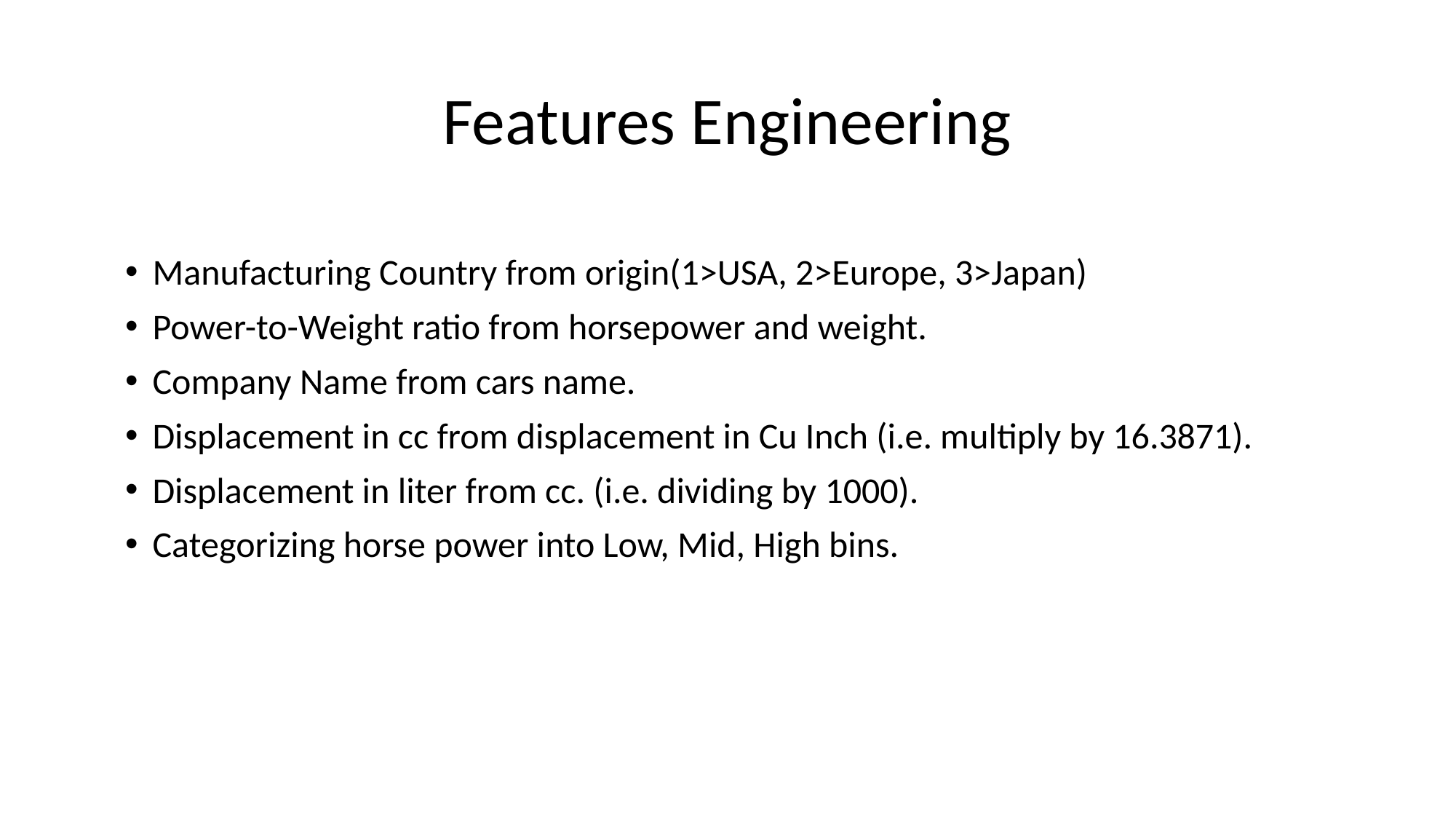

# Features Engineering
Manufacturing Country from origin(1>USA, 2>Europe, 3>Japan)
Power-to-Weight ratio from horsepower and weight.
Company Name from cars name.
Displacement in cc from displacement in Cu Inch (i.e. multiply by 16.3871).
Displacement in liter from cc. (i.e. dividing by 1000).
Categorizing horse power into Low, Mid, High bins.